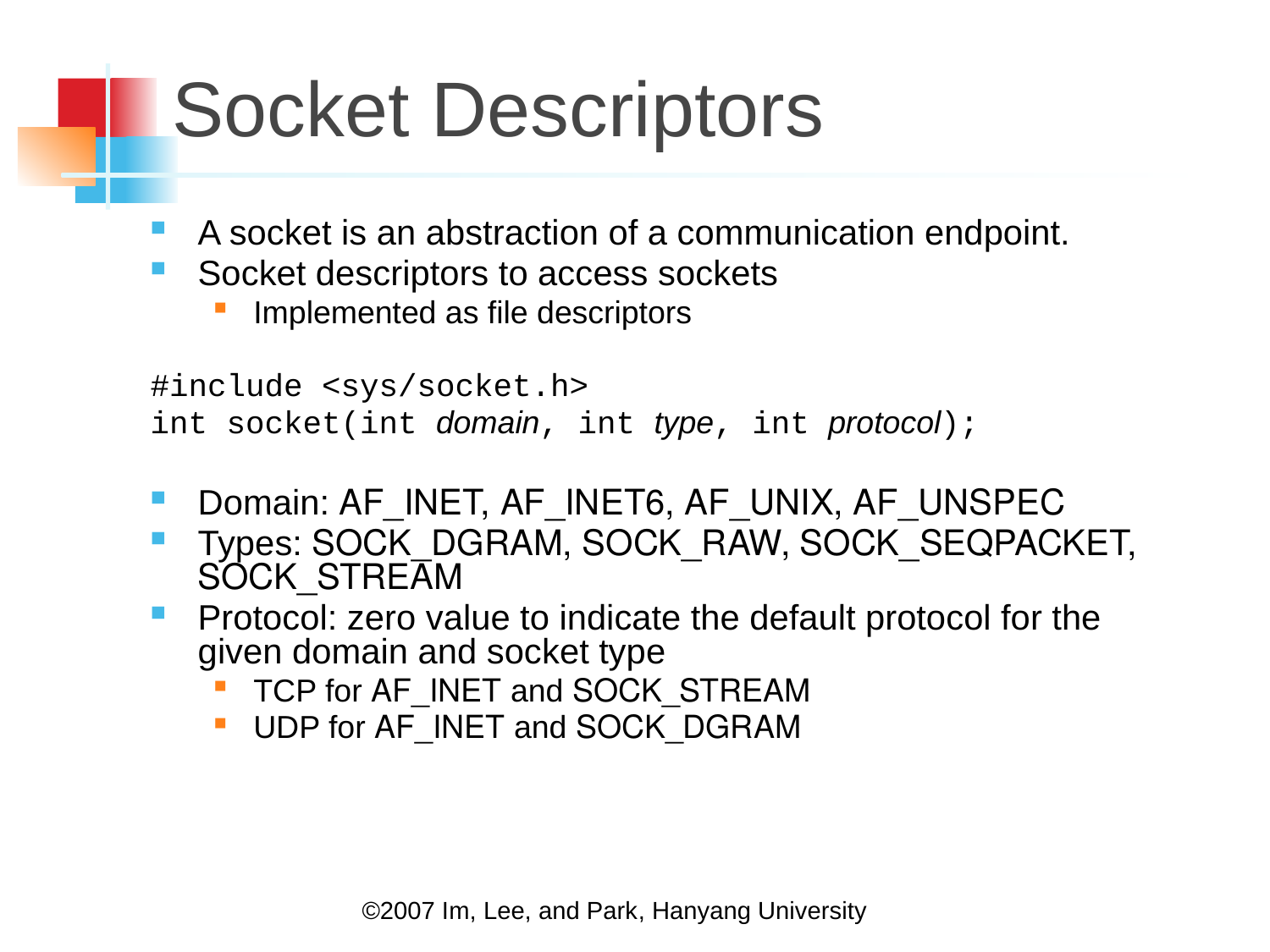

# Socket Descriptors
A socket is an abstraction of a communication endpoint.
Socket descriptors to access sockets
Implemented as file descriptors

#include <sys/socket.h>
int socket(int domain, int type, int protocol);

Domain: AF_INET, AF_INET6, AF_UNIX, AF_UNSPEC
Types: SOCK_DGRAM, SOCK_RAW, SOCK_SEQPACKET, SOCK_STREAM
Protocol: zero value to indicate the default protocol for the given domain and socket type
TCP for AF_INET and SOCK_STREAM
UDP for AF_INET and SOCK_DGRAM
©2007 Im, Lee, and Park, Hanyang University